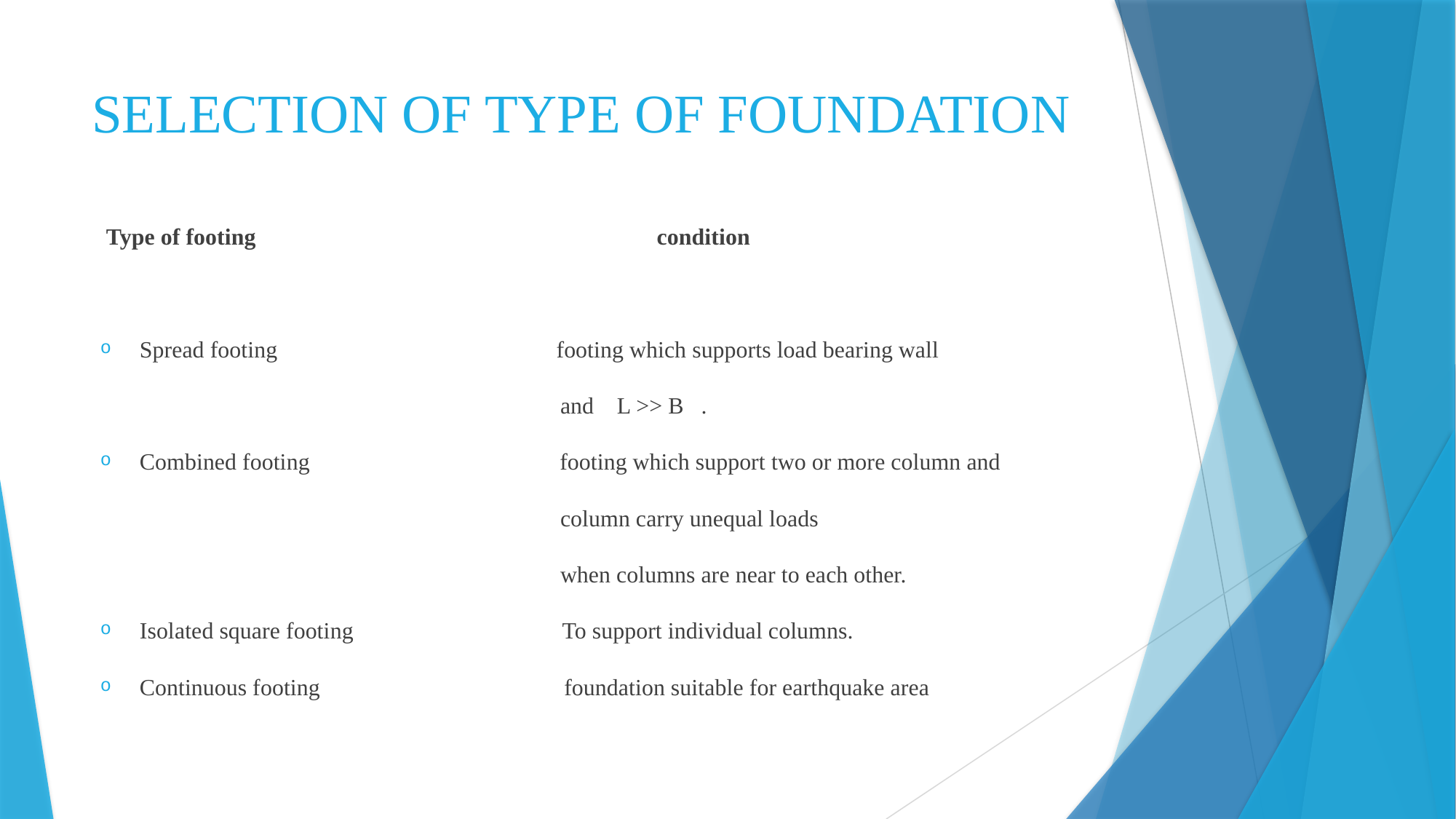

# SELECTION OF TYPE OF FOUNDATION
 Type of footing                                                                     condition

Spread footing                                                footing which supports load bearing wall
                                                                               and    L >> B   .
Combined footing                                           footing which support two or more column and
                                                                               column carry unequal loads
                                                                               when columns are near to each other.
Isolated square footing                                    To support individual columns.
Continuous footing                                          foundation suitable for earthquake area